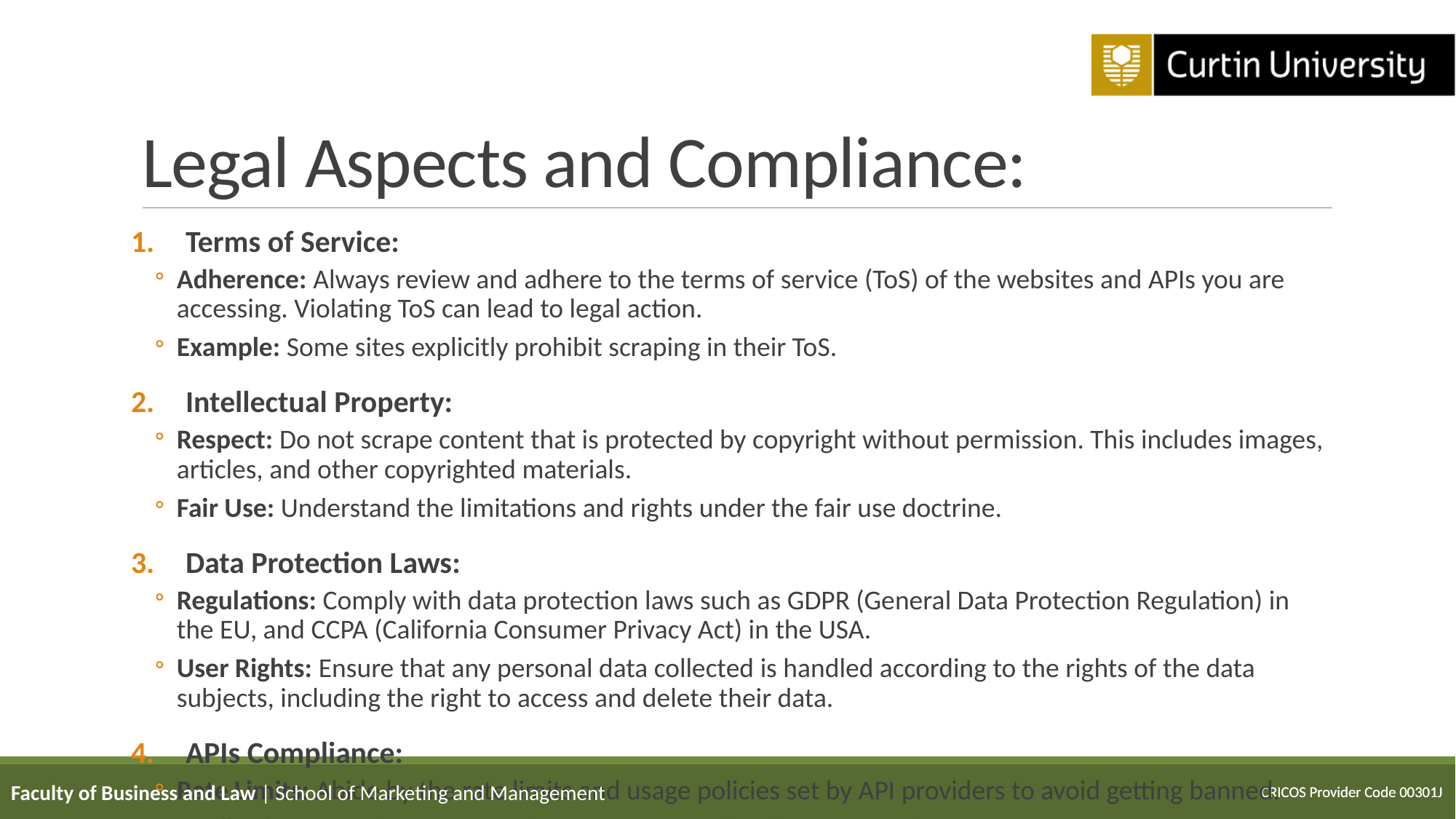

# Legal Aspects and Compliance:
Terms of Service:
Adherence: Always review and adhere to the terms of service (ToS) of the websites and APIs you are accessing. Violating ToS can lead to legal action.
Example: Some sites explicitly prohibit scraping in their ToS.
Intellectual Property:
Respect: Do not scrape content that is protected by copyright without permission. This includes images, articles, and other copyrighted materials.
Fair Use: Understand the limitations and rights under the fair use doctrine.
Data Protection Laws:
Regulations: Comply with data protection laws such as GDPR (General Data Protection Regulation) in the EU, and CCPA (California Consumer Privacy Act) in the USA.
User Rights: Ensure that any personal data collected is handled according to the rights of the data subjects, including the right to access and delete their data.
APIs Compliance:
Rate Limits: Abide by the rate limits and usage policies set by API providers to avoid getting banned.
Attribution: Provide proper attribution if required by the API provider.
Faculty of Business and Law | School of Marketing and Management